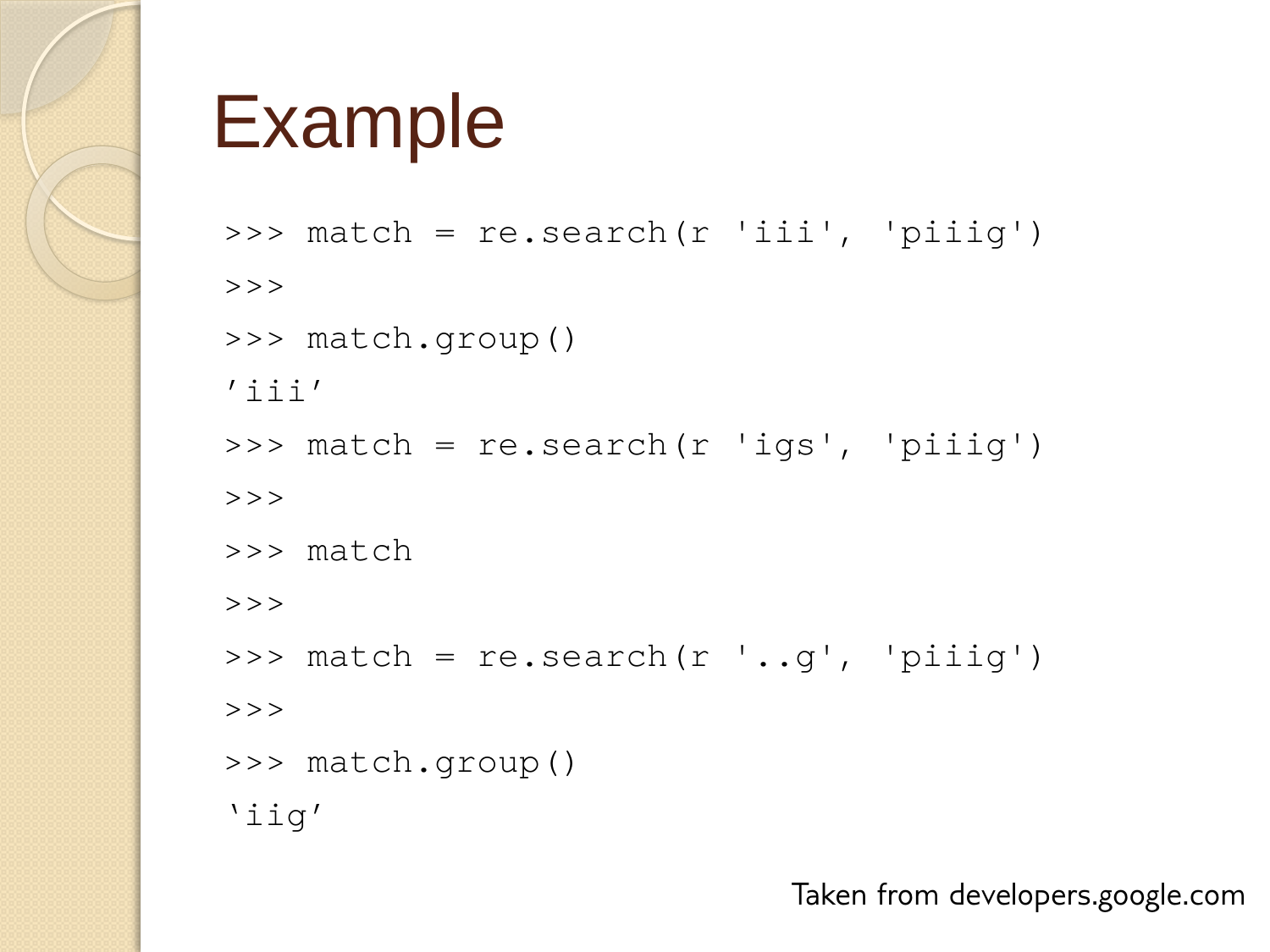

# Example
>>> match = re.search(r 'iii', 'piiig')
>>>
>>> match.group()
’iii’
>>> match = re.search(r 'igs', 'piiig')
>>>
>>> match
>>>
>>> match = re.search(r '..g', 'piiig')
>>>
>>> match.group()
‘iig’
Taken from developers.google.com